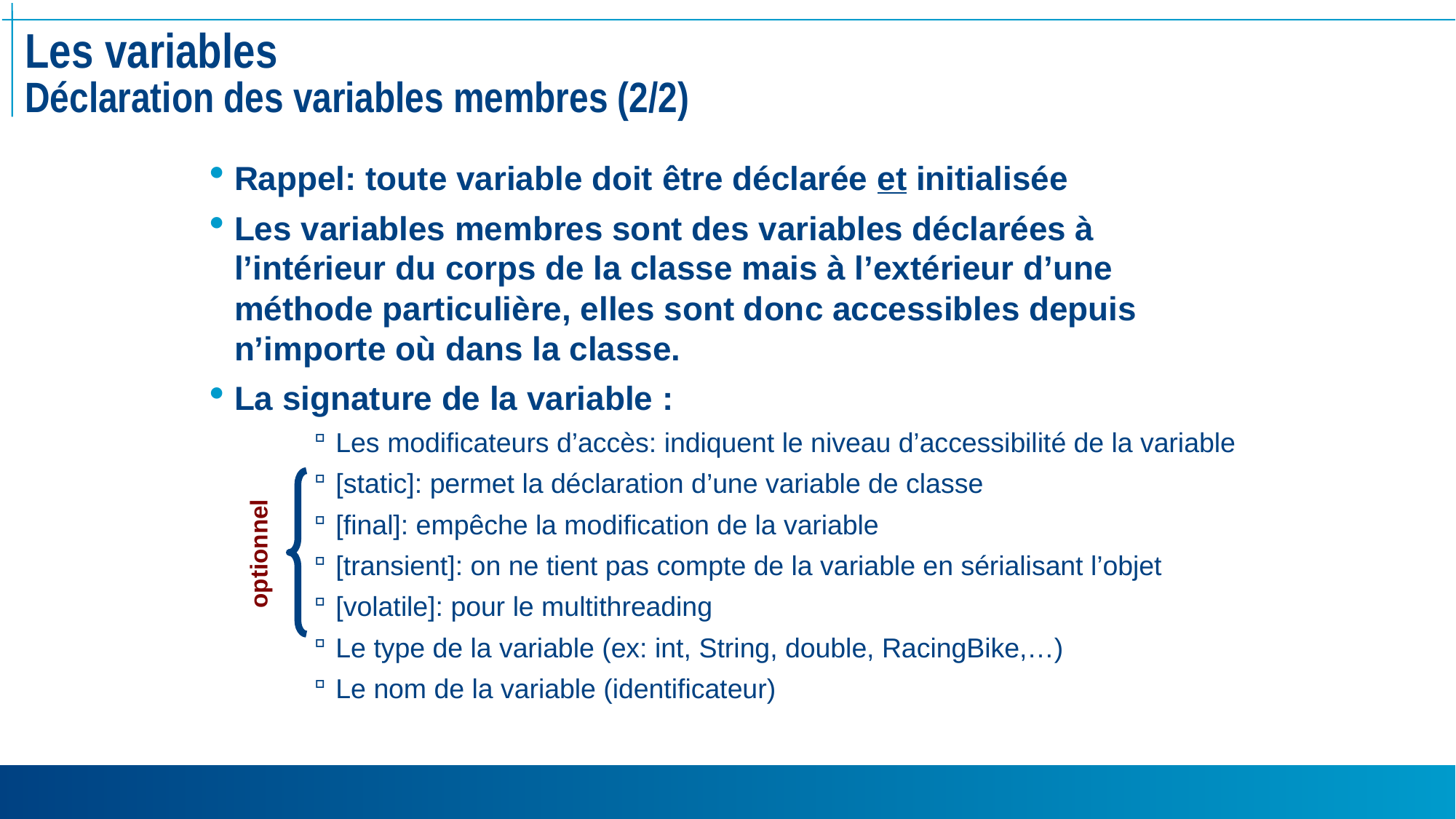

# Les variables Déclaration des variables membres (2/2)
Rappel: toute variable doit être déclarée et initialisée
Les variables membres sont des variables déclarées à l’intérieur du corps de la classe mais à l’extérieur d’une méthode particulière, elles sont donc accessibles depuis n’importe où dans la classe.
La signature de la variable :
Les modificateurs d’accès: indiquent le niveau d’accessibilité de la variable
[static]: permet la déclaration d’une variable de classe
[final]: empêche la modification de la variable
[transient]: on ne tient pas compte de la variable en sérialisant l’objet
[volatile]: pour le multithreading
Le type de la variable (ex: int, String, double, RacingBike,…)
Le nom de la variable (identificateur)

optionnel